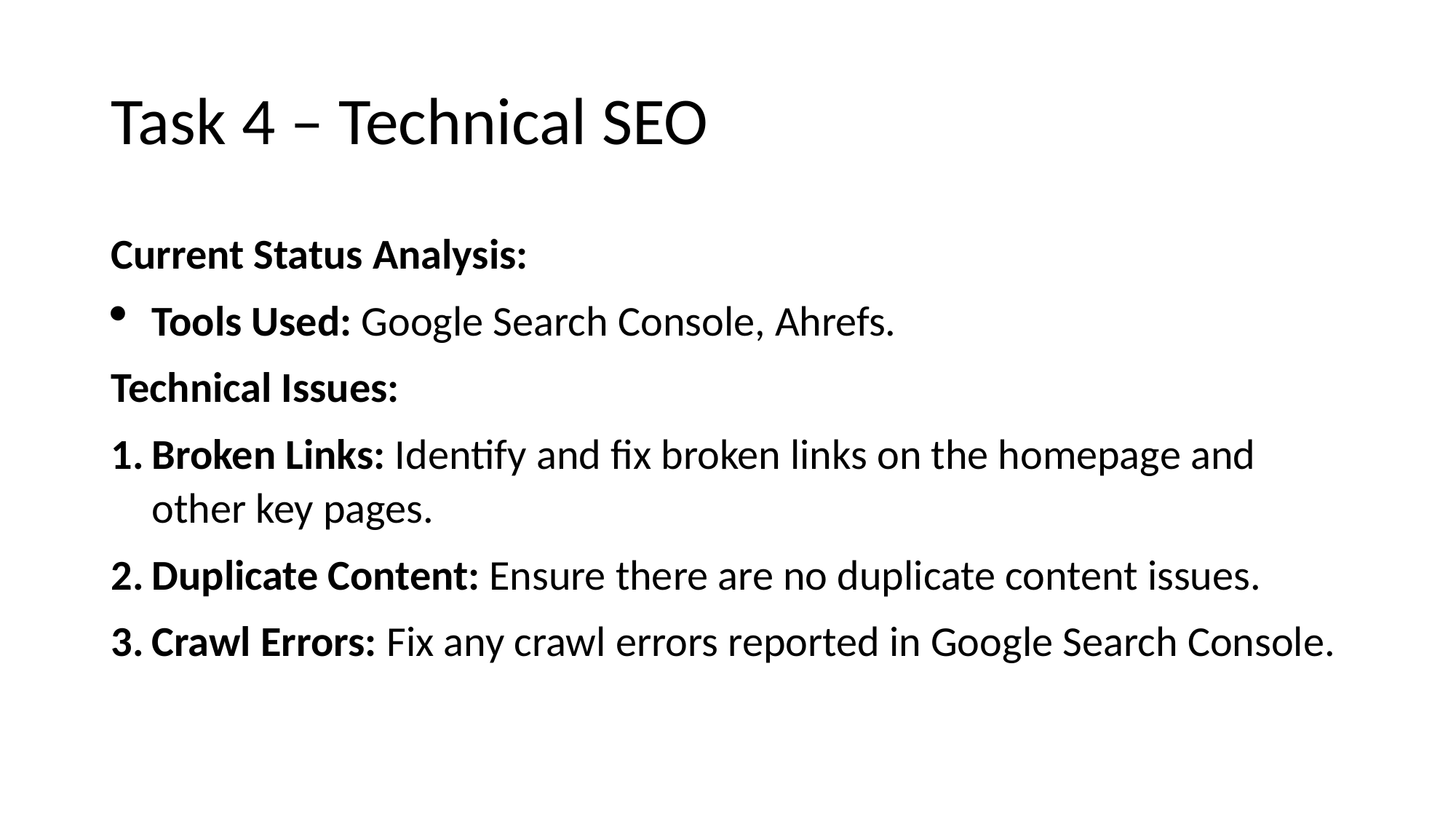

# Task 4 – Technical SEO
Current Status Analysis:
Tools Used: Google Search Console, Ahrefs.
Technical Issues:
Broken Links: Identify and fix broken links on the homepage and other key pages.
Duplicate Content: Ensure there are no duplicate content issues.
Crawl Errors: Fix any crawl errors reported in Google Search Console.